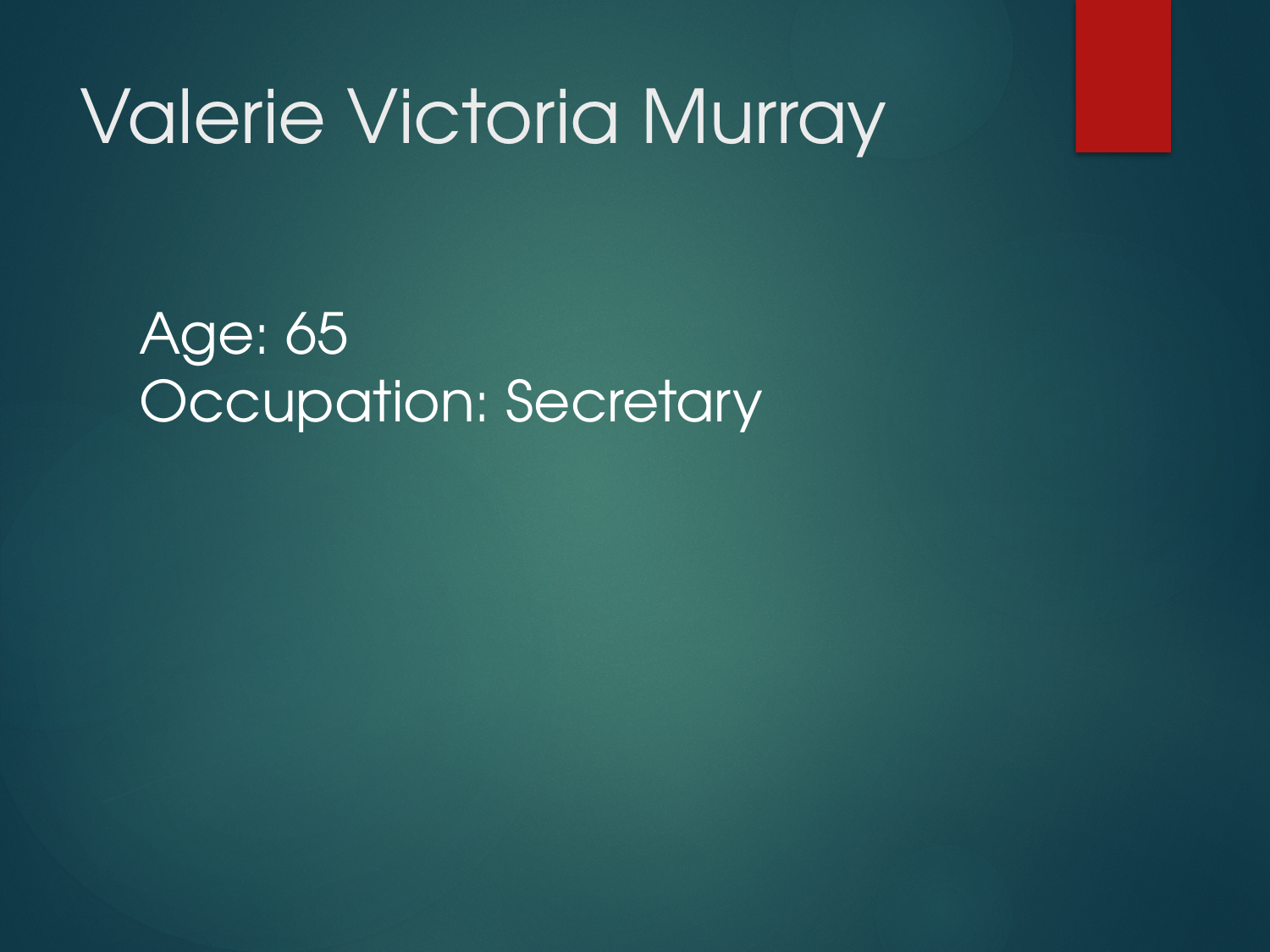

# Valerie Victoria Murray

Age: 65
Occupation: Secretary